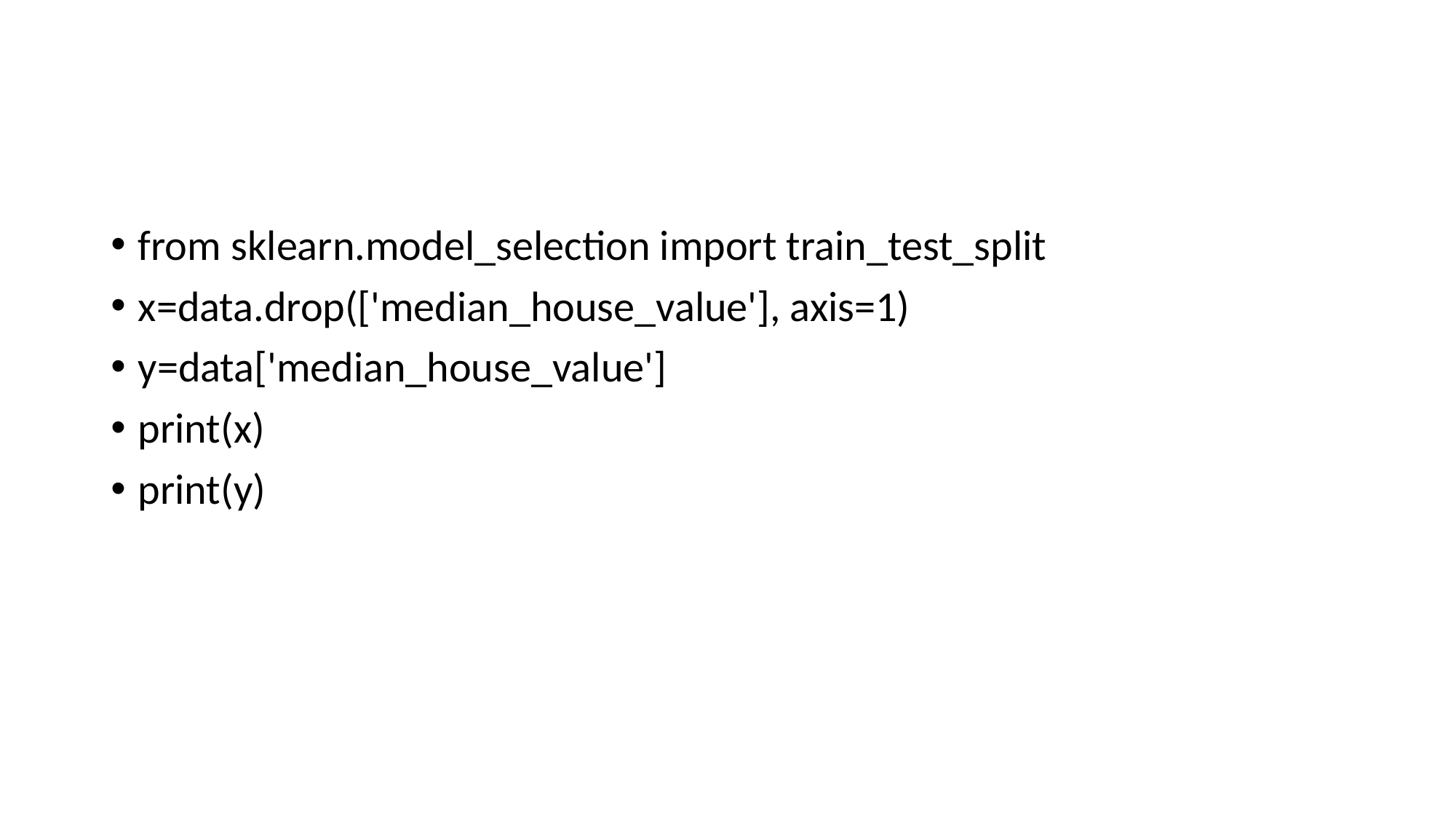

#
from sklearn.model_selection import train_test_split
x=data.drop(['median_house_value'], axis=1)
y=data['median_house_value']
print(x)
print(y)